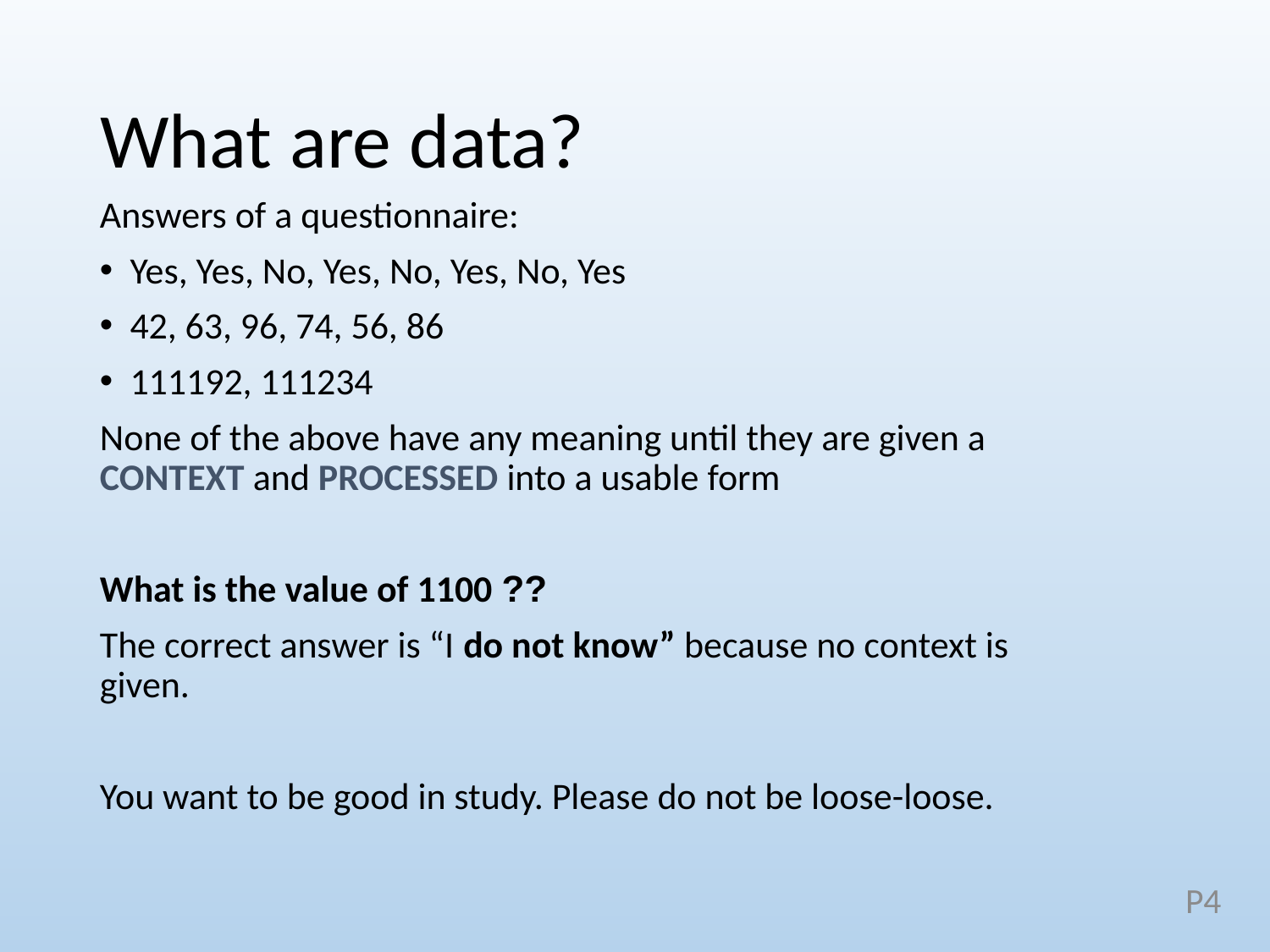

# What are data?
Answers of a questionnaire:
Yes, Yes, No, Yes, No, Yes, No, Yes
42, 63, 96, 74, 56, 86
111192, 111234
None of the above have any meaning until they are given a CONTEXT and PROCESSED into a usable form

What is the value of 1100 ??
The correct answer is “I do not know” because no context is given.

You want to be good in study. Please do not be loose-loose.

P4